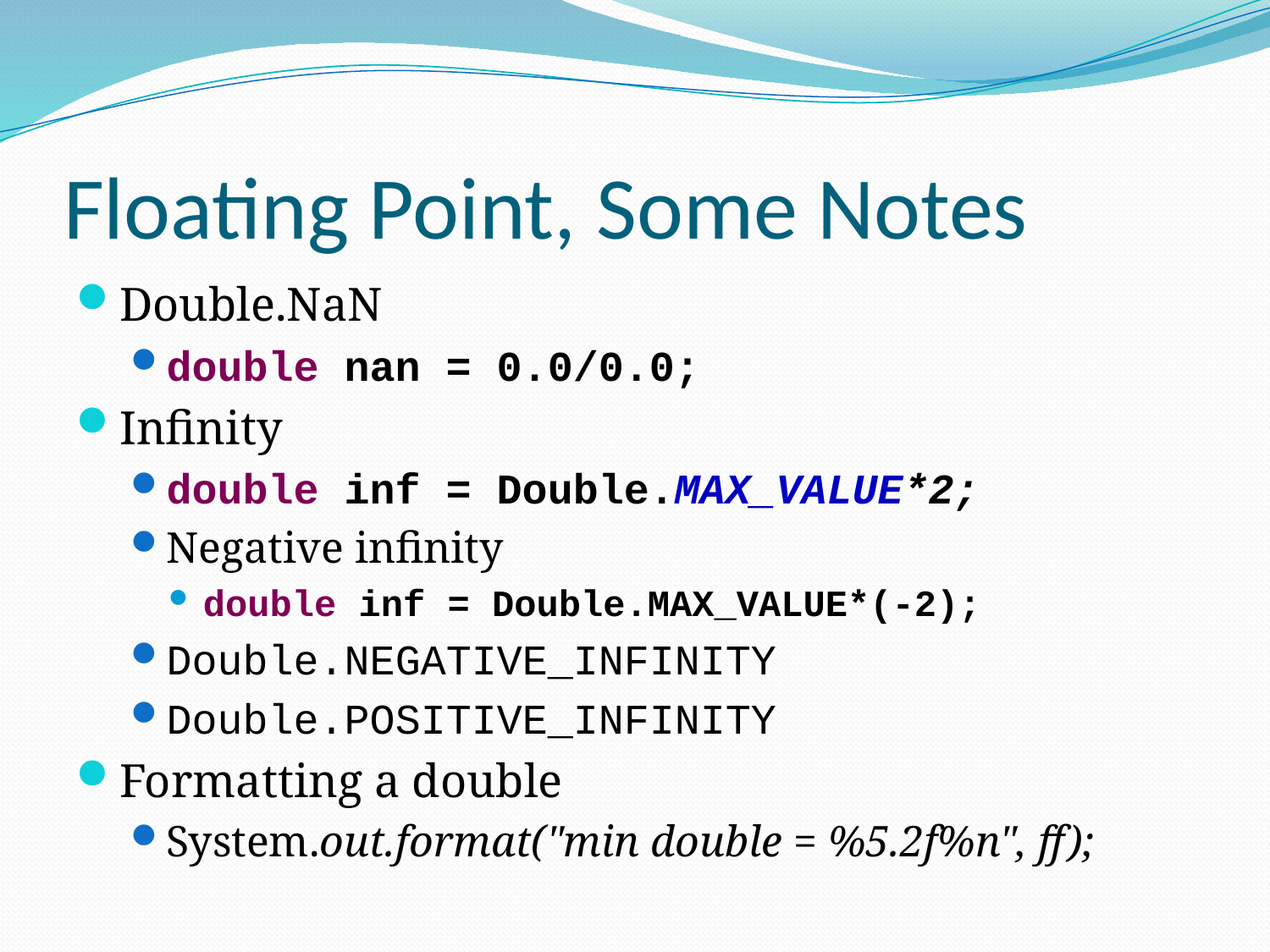

# Floating Point, Some Notes
Double.NaN
double nan = 0.0/0.0;
Infinity
double inf = Double.MAX_VALUE*2;
Negative infinity
double inf = Double.MAX_VALUE*(-2);
Double.NEGATIVE_INFINITY
Double.POSITIVE_INFINITY
Formatting a double
System.out.format("min double = %5.2f%n", ff);